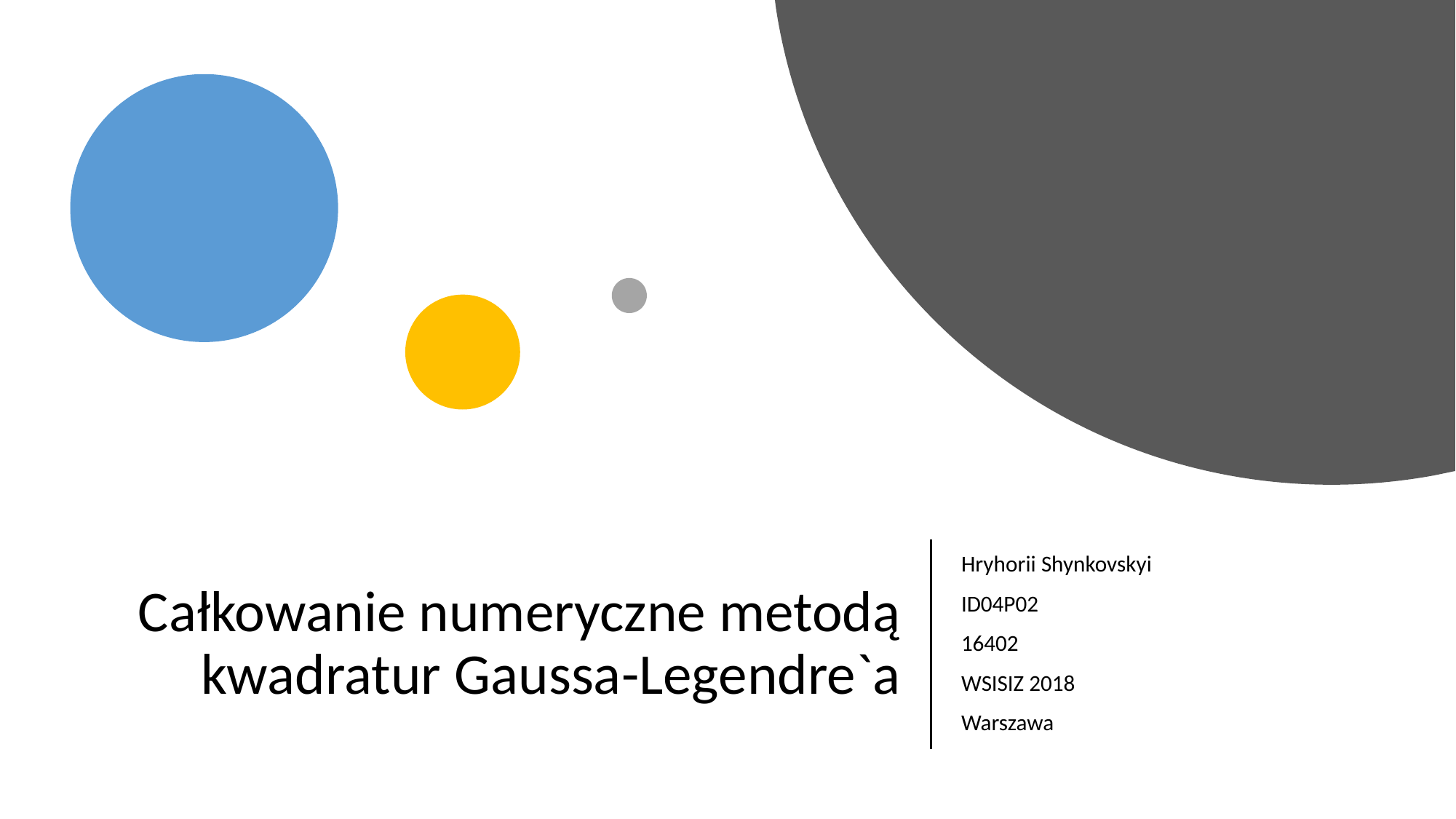

# Całkowanie numeryczne metodą kwadratur Gaussa-Legendre`a
Hryhorii Shynkovskyi
ID04P02
16402
WSISIZ 2018
Warszawa